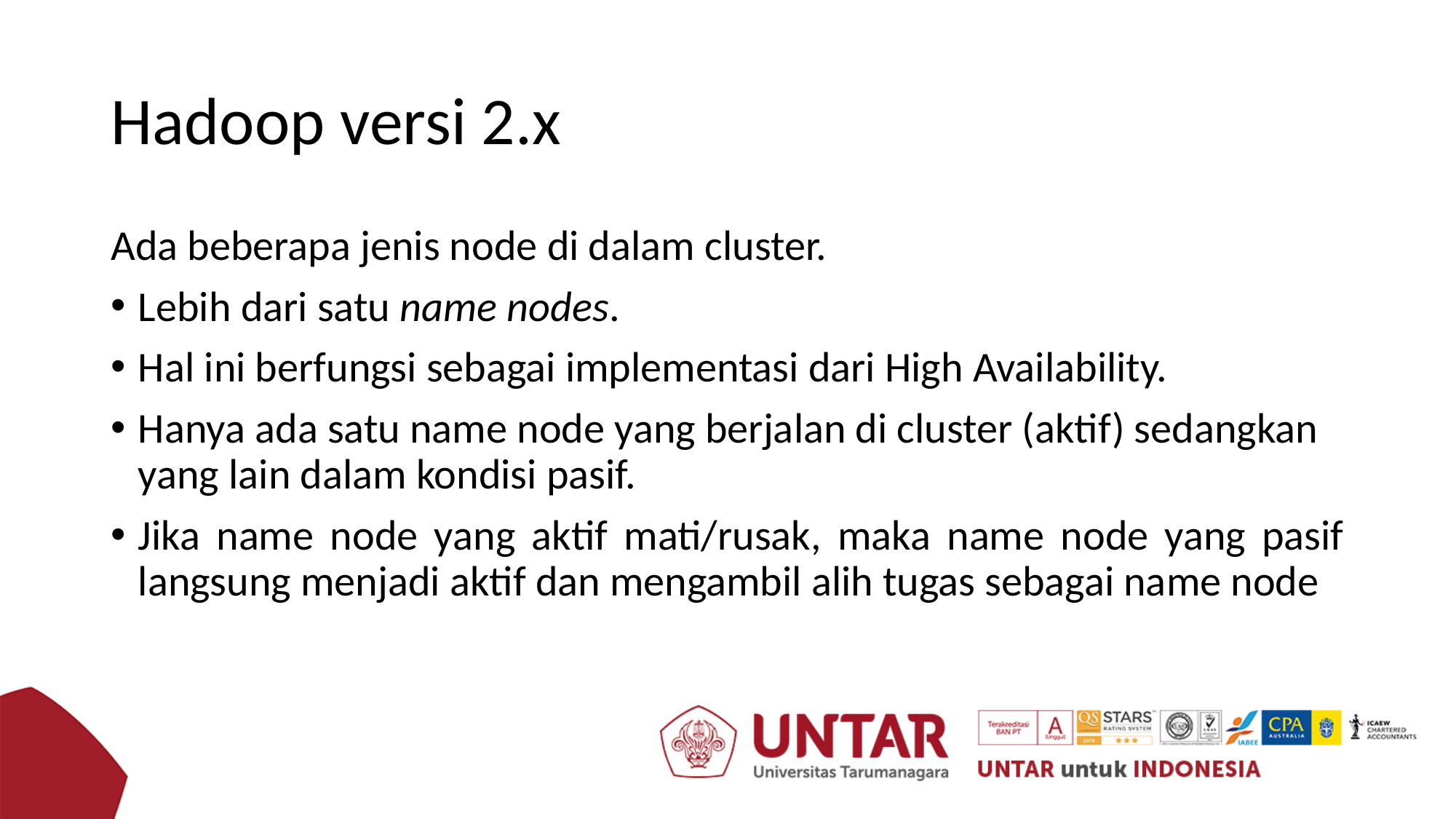

# Hadoop versi 2.x
Ada beberapa jenis node di dalam cluster.
Lebih dari satu name nodes.
Hal ini berfungsi sebagai implementasi dari High Availability.
Hanya ada satu name node yang berjalan di cluster (aktif) sedangkan yang lain dalam kondisi pasif.
Jika name node yang aktif mati/rusak, maka name node yang pasif langsung menjadi aktif dan mengambil alih tugas sebagai name node